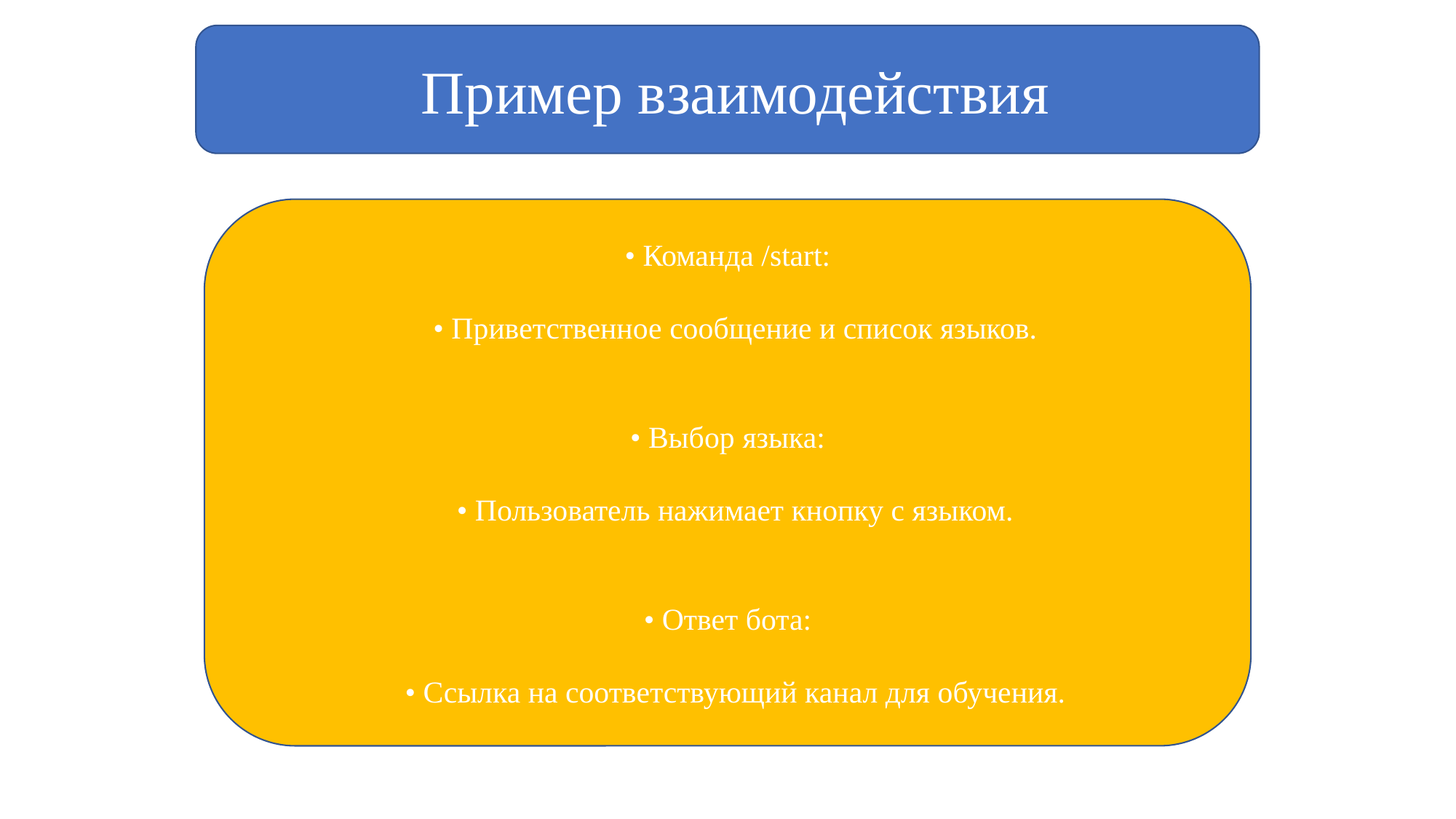

Пример взаимодействия

• Команда /start:

  • Приветственное сообщение и список языков.

• Выбор языка:

  • Пользователь нажимает кнопку с языком.

• Ответ бота:

  • Ссылка на соответствующий канал для обучения.